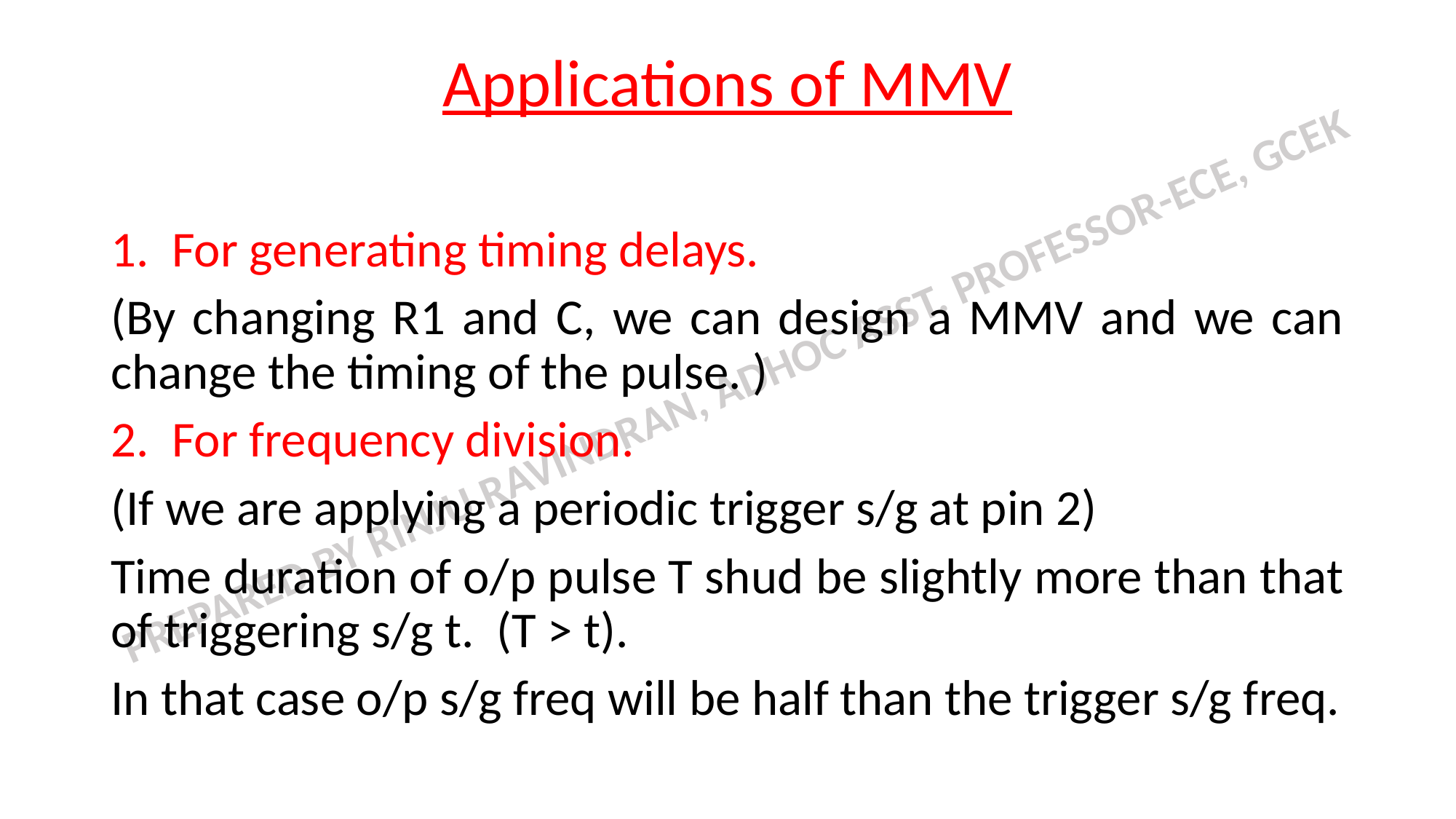

# Applications of MMV
For generating timing delays.
(By changing R1 and C, we can design a MMV and we can change the timing of the pulse. )
For frequency division.
(If we are applying a periodic trigger s/g at pin 2)
Time duration of o/p pulse T shud be slightly more than that of triggering s/g t.  (T > t).
In that case o/p s/g freq will be half than the trigger s/g freq.